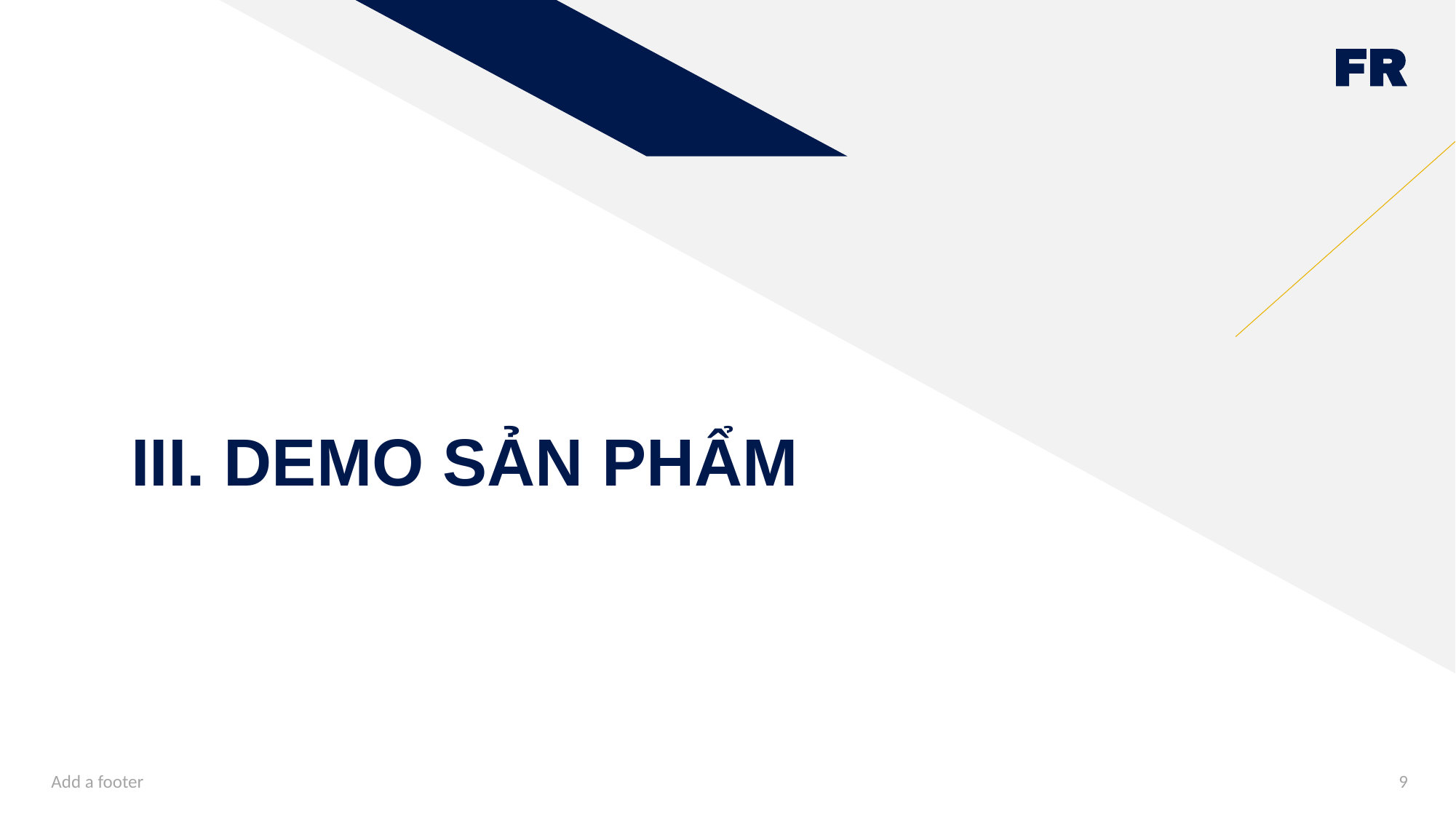

# III. DEMO SẢN PHẨM
Add a footer
9